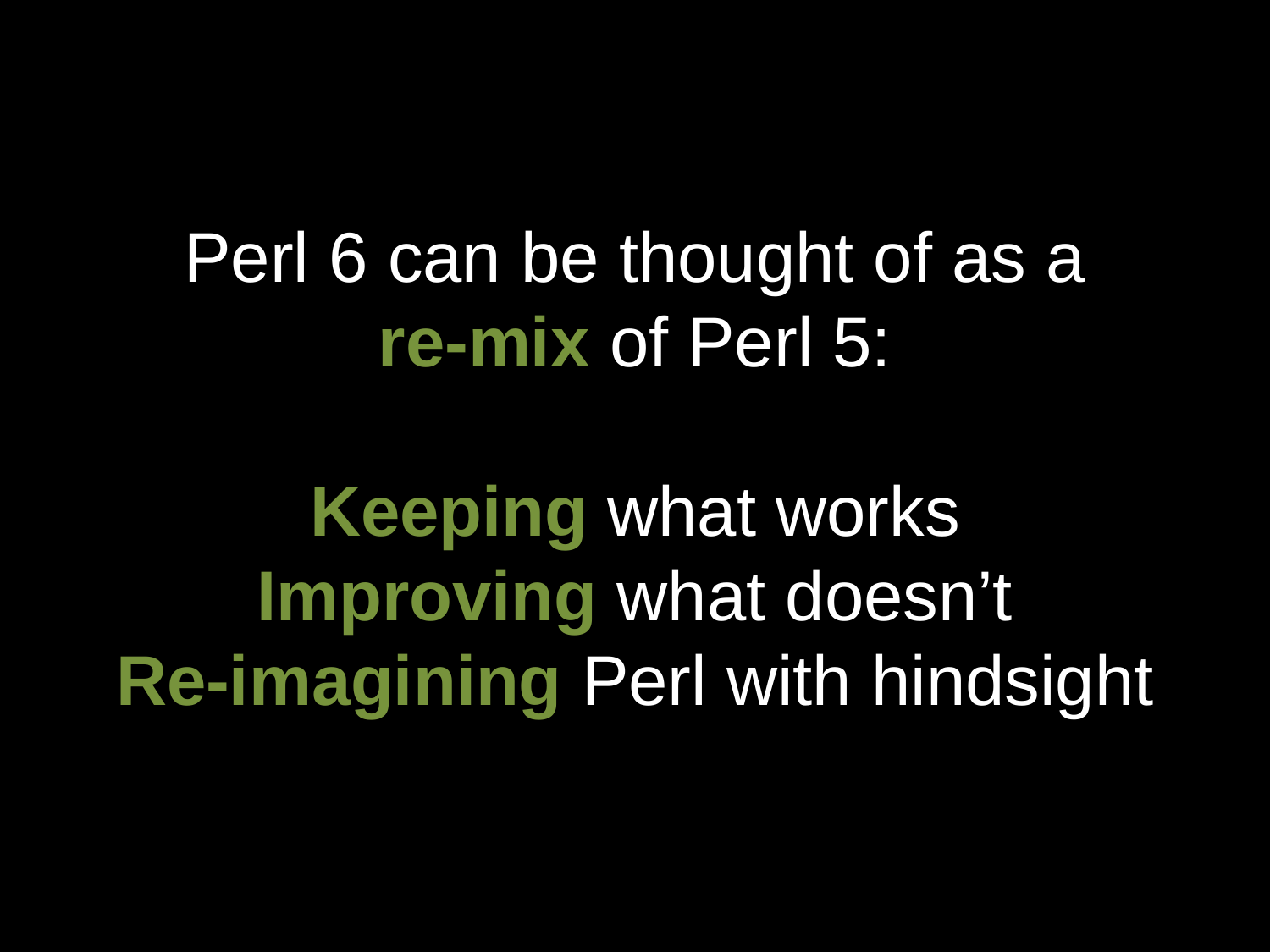

Perl 6 can be thought of as a
re-mix of Perl 5:

Keeping what works
Improving what doesn’t
Re-imagining Perl with hindsight